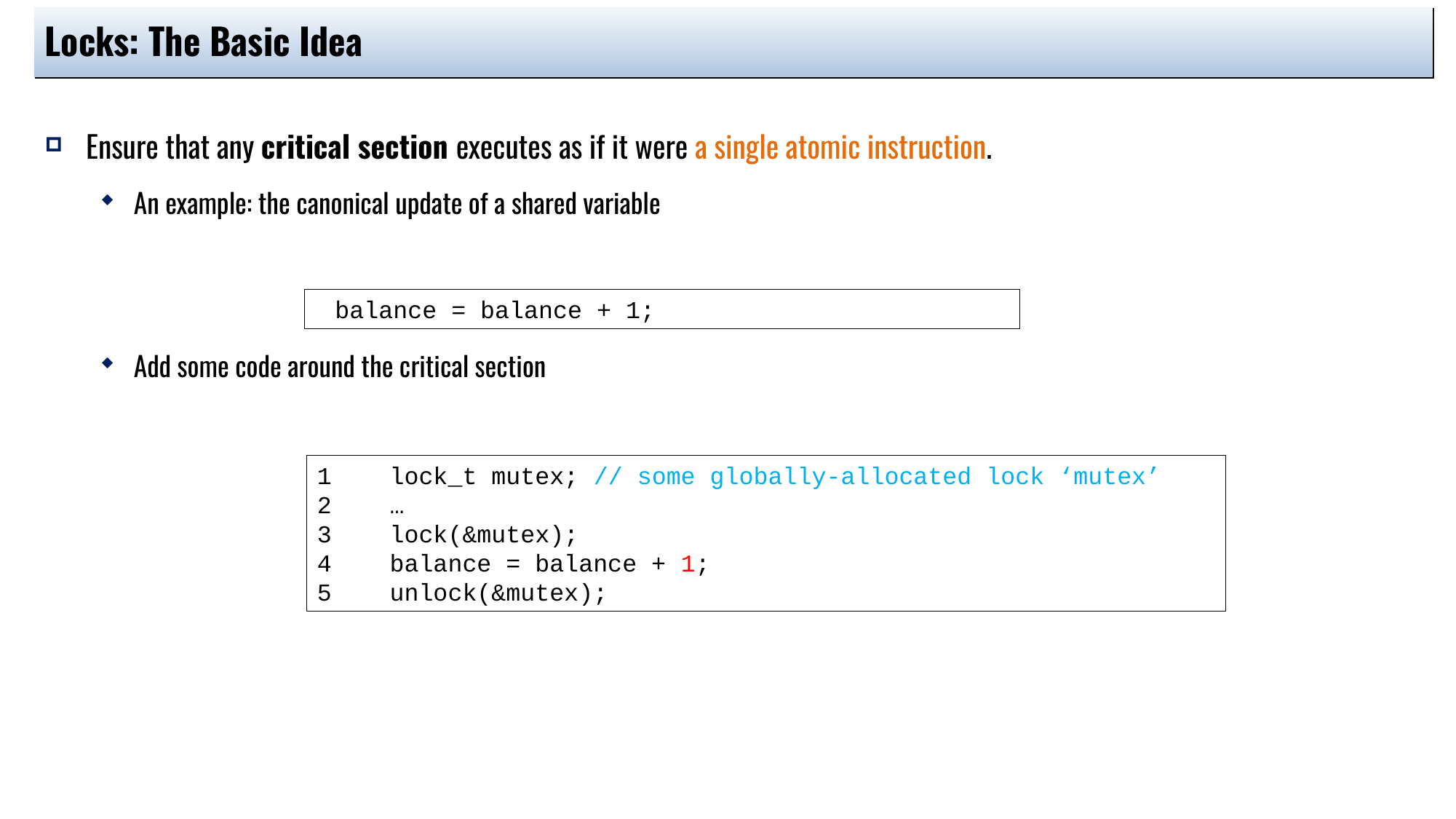

# Locks: The Basic Idea
Ensure that any critical section executes as if it were a single atomic instruction.
An example: the canonical update of a shared variable

Add some code around the critical section
balance = balance + 1;
1    lock_t mutex; // some globally-allocated lock ‘mutex’
2    …
3    lock(&mutex);
4    balance = balance + 1;
5    unlock(&mutex);